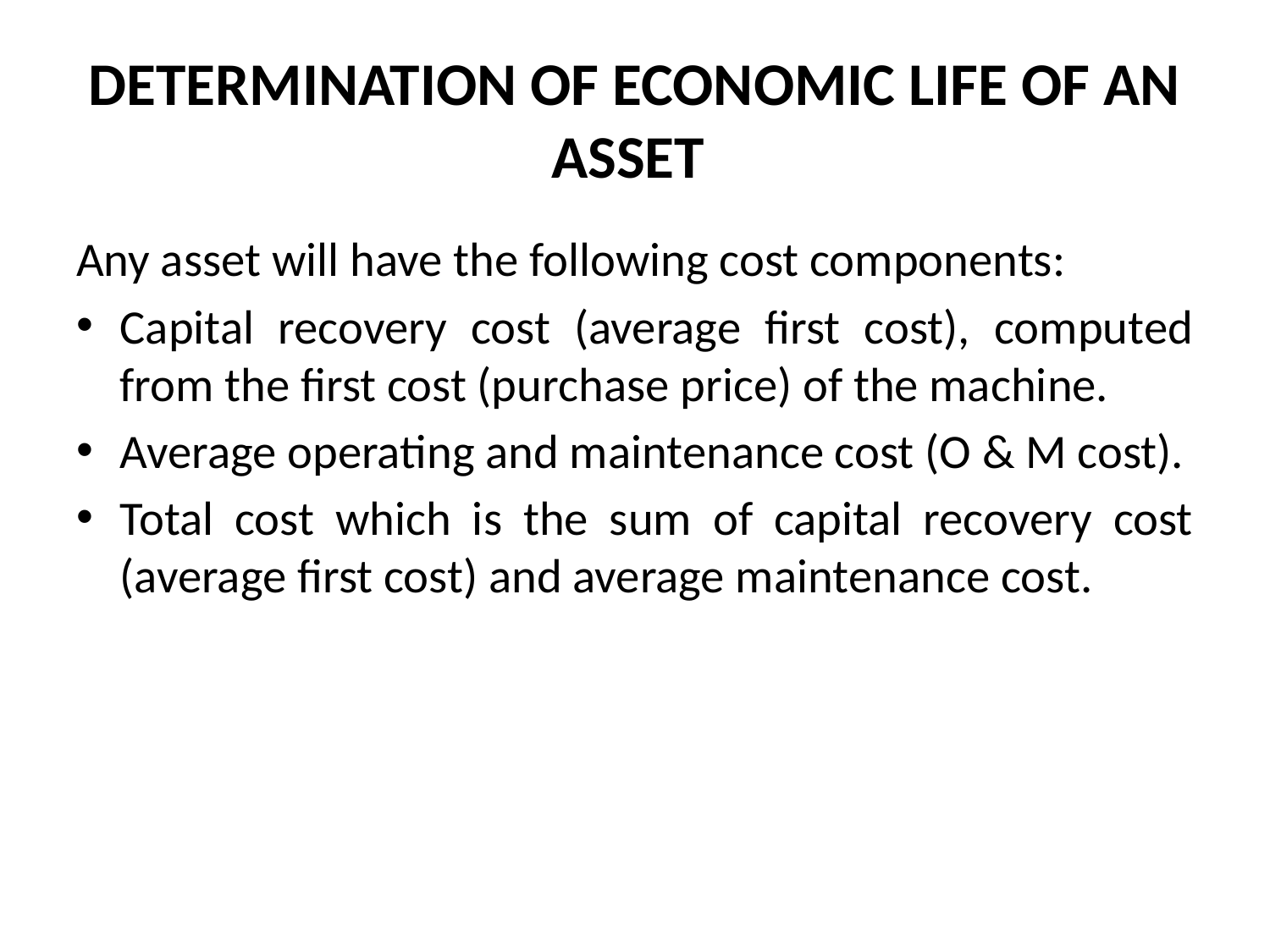

# DETERMINATION OF ECONOMIC LIFE OF AN ASSET
Any asset will have the following cost components:
Capital recovery cost (average first cost), computed from the first cost (purchase price) of the machine.
Average operating and maintenance cost (O & M cost).
Total cost which is the sum of capital recovery cost (average first cost) and average maintenance cost.